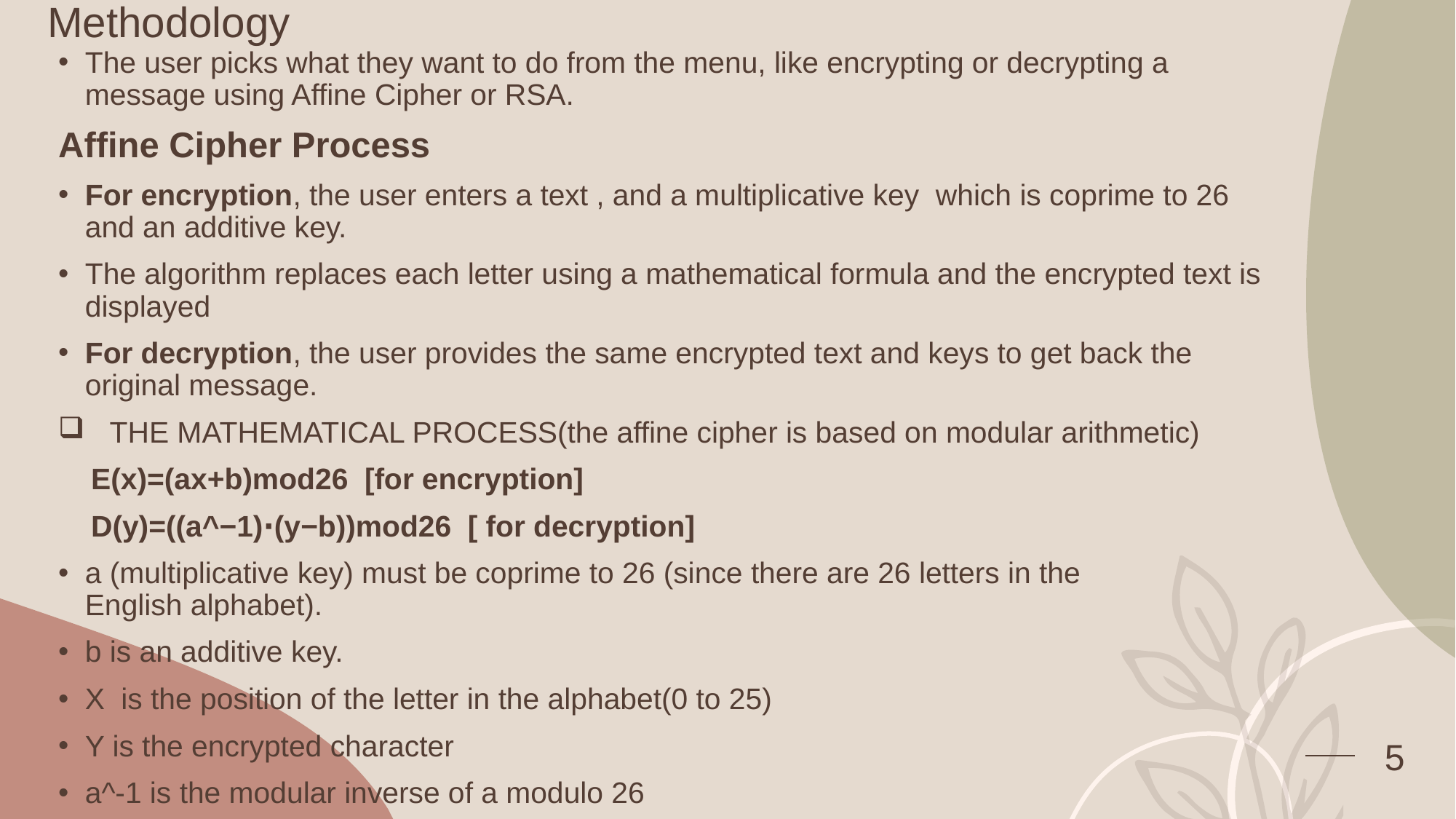

# Methodology
The user picks what they want to do from the menu, like encrypting or decrypting a message using Affine Cipher or RSA.
Affine Cipher Process
For encryption, the user enters a text , and a multiplicative key  which is coprime to 26 and an additive key.
The algorithm replaces each letter using a mathematical formula and the encrypted text is displayed
For decryption, the user provides the same encrypted text and keys to get back the original message.
   THE MATHEMATICAL PROCESS(the affine cipher is based on modular arithmetic)
    E(x)=(ax+b)mod26  [for encryption]
    D(y)=((a^−1)⋅(y−b))mod26  [ for decryption]
a (multiplicative key) must be coprime to 26 (since there are 26 letters in the English alphabet).
b is an additive key.
X  is the position of the letter in the alphabet(0 to 25)
Y is the encrypted character
a^-1 is the modular inverse of a modulo 26
5